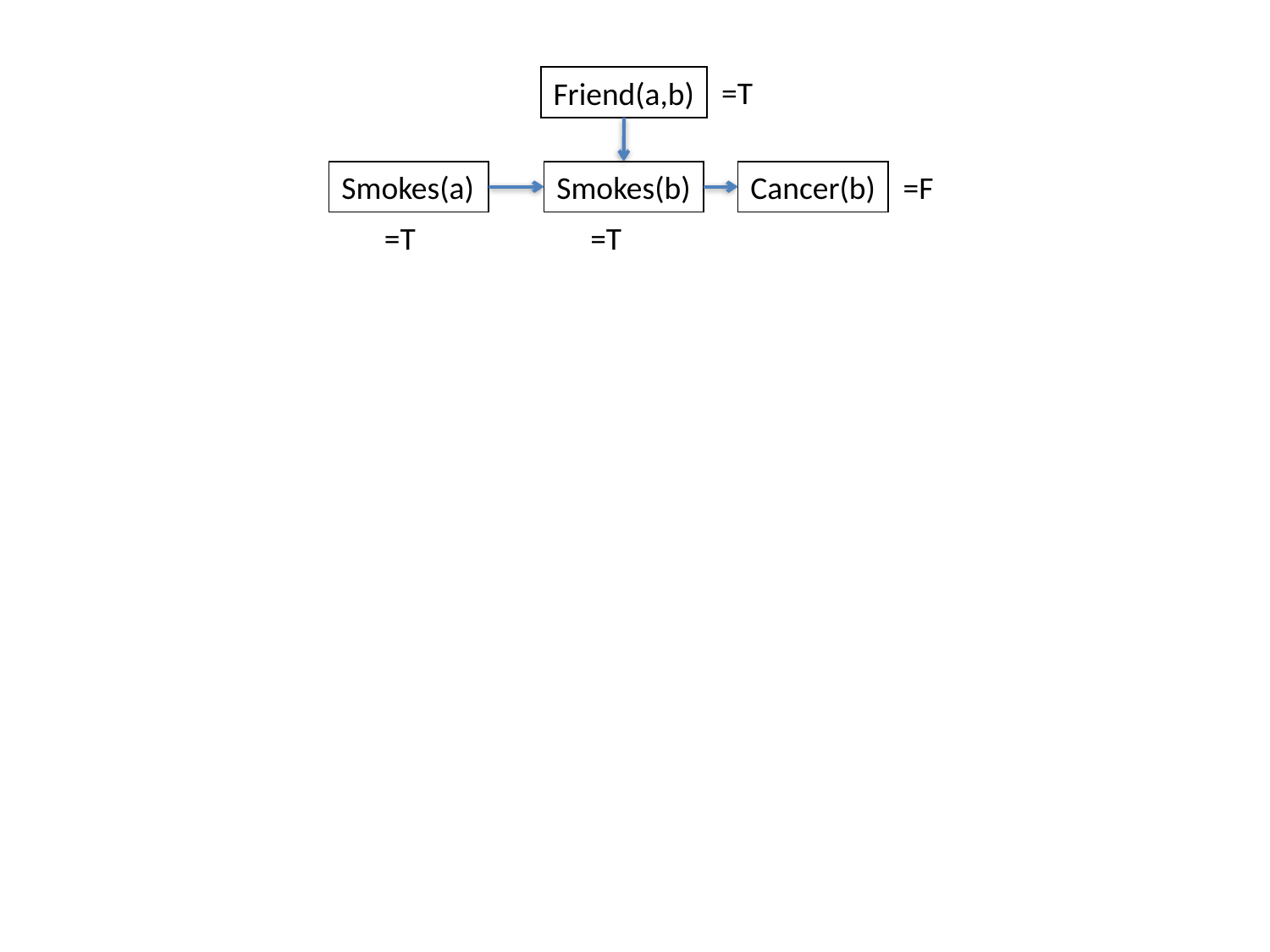

=T
Friend(a,b)
Smokes(a)
Smokes(b)
Cancer(b)
=F
=T
=T